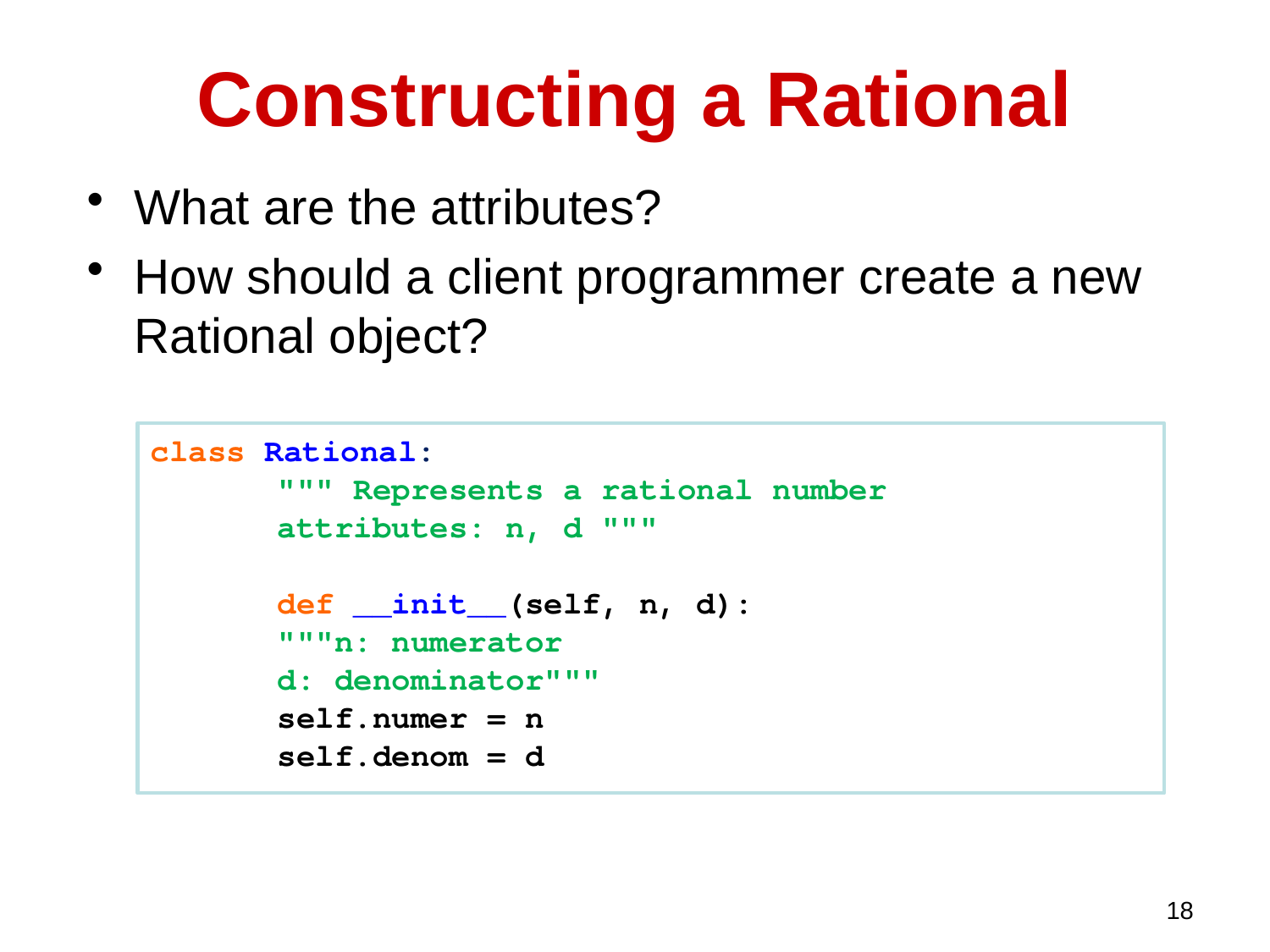

# Constructing a Rational
What are the attributes?
How should a client programmer create a new Rational object?

class Rational:
	""" Represents a rational number
	attributes: n, d """

	def __init__(self, n, d):
	"""n: numerator
	d: denominator"""
	self.numer = n
	self.denom = d
18